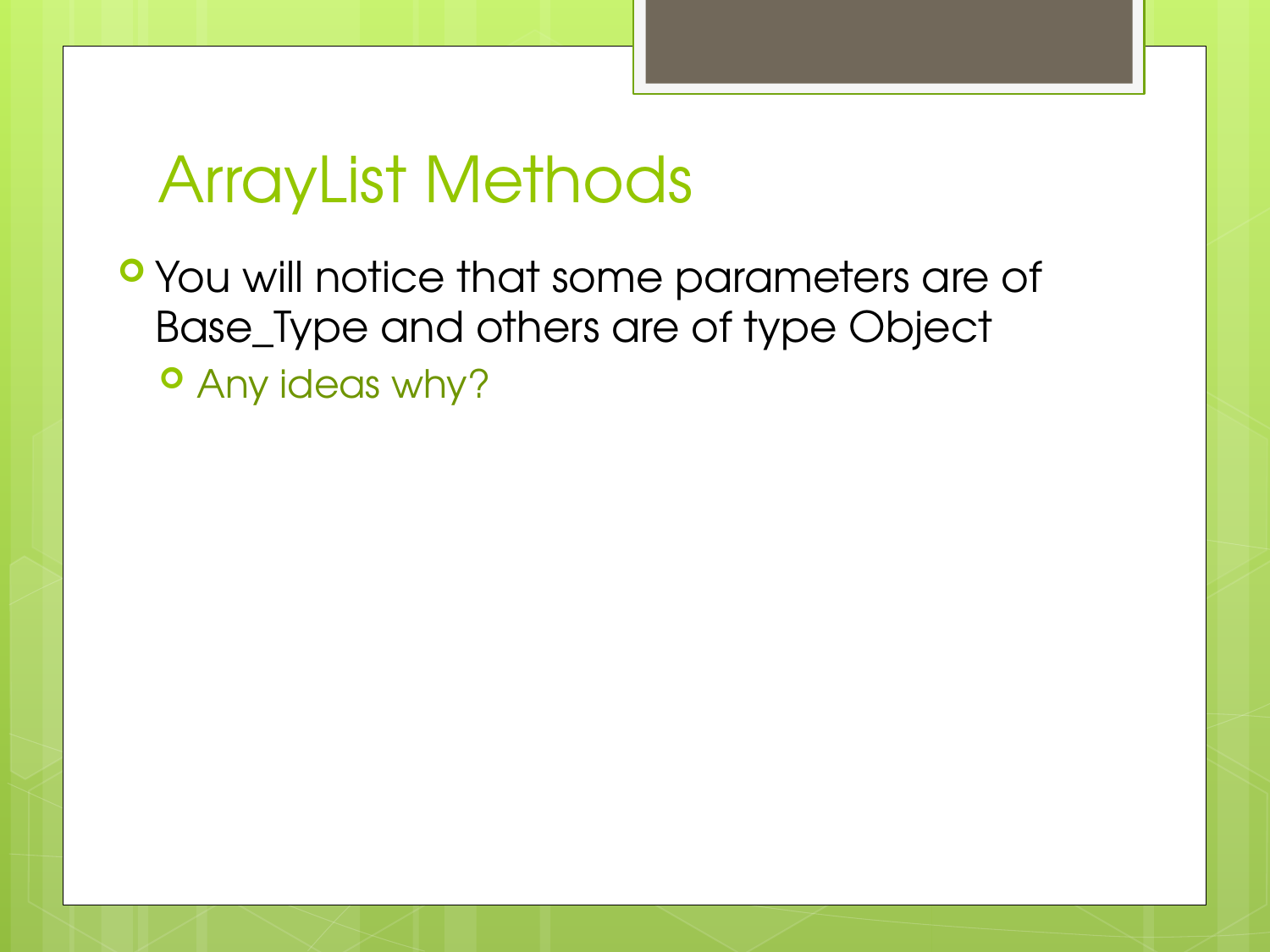

# ArrayList Methods
You will notice that some parameters are of Base_Type and others are of type Object
Any ideas why?